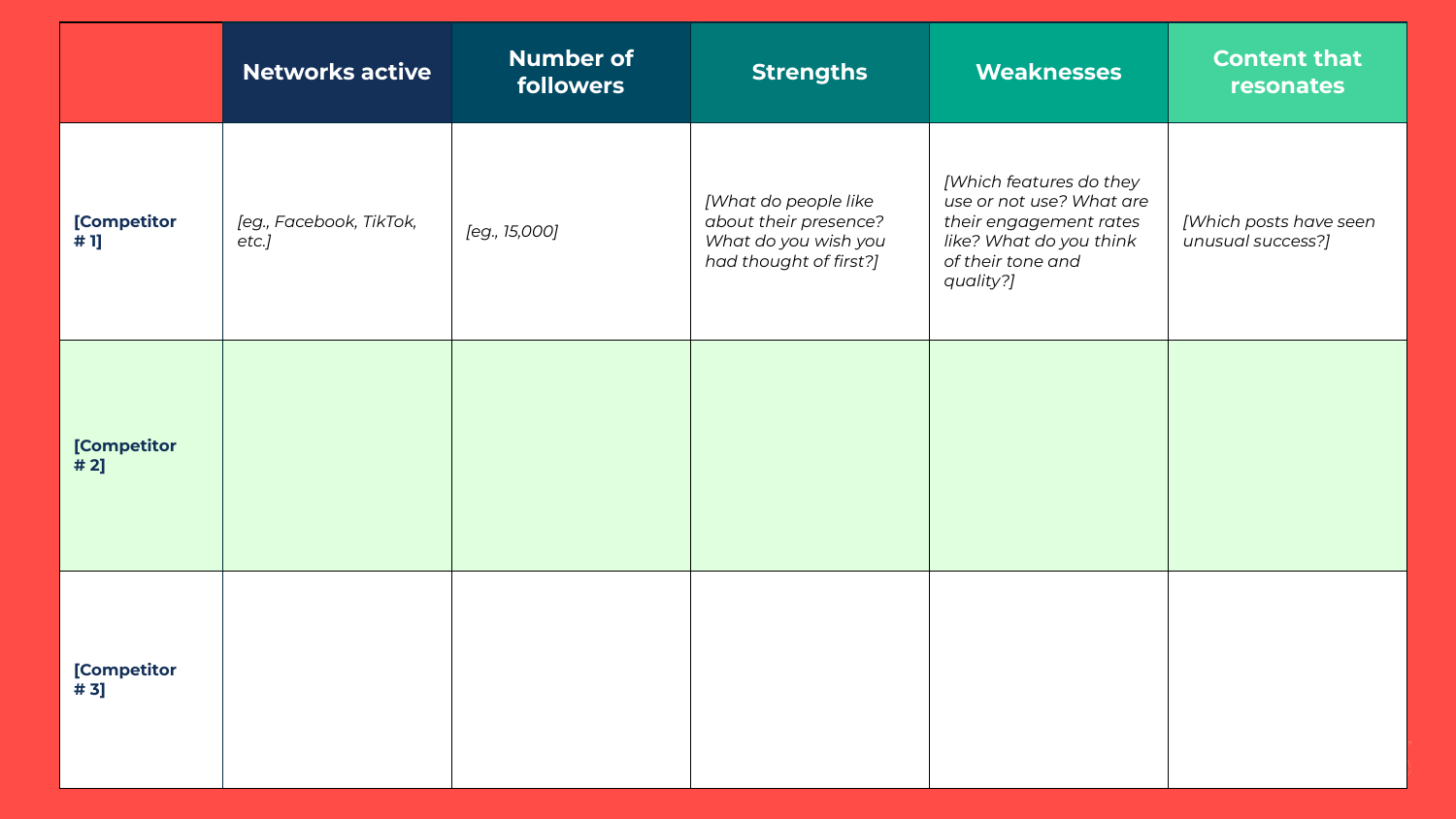

|  | Networks active | Number of followers | Strengths | Weaknesses | Content that resonates |
| --- | --- | --- | --- | --- | --- |
| [Competitor # 1] | [eg., Facebook, TikTok, etc.] | [eg., 15,000] | [What do people like about their presence? What do you wish you had thought of first?] | [Which features do they use or not use? What are their engagement rates like? What do you think of their tone and quality?] | [Which posts have seen unusual success?] |
| [Competitor # 2] |  |  |  |  |  |
| [Competitor # 3] |  |  |  |  |  |